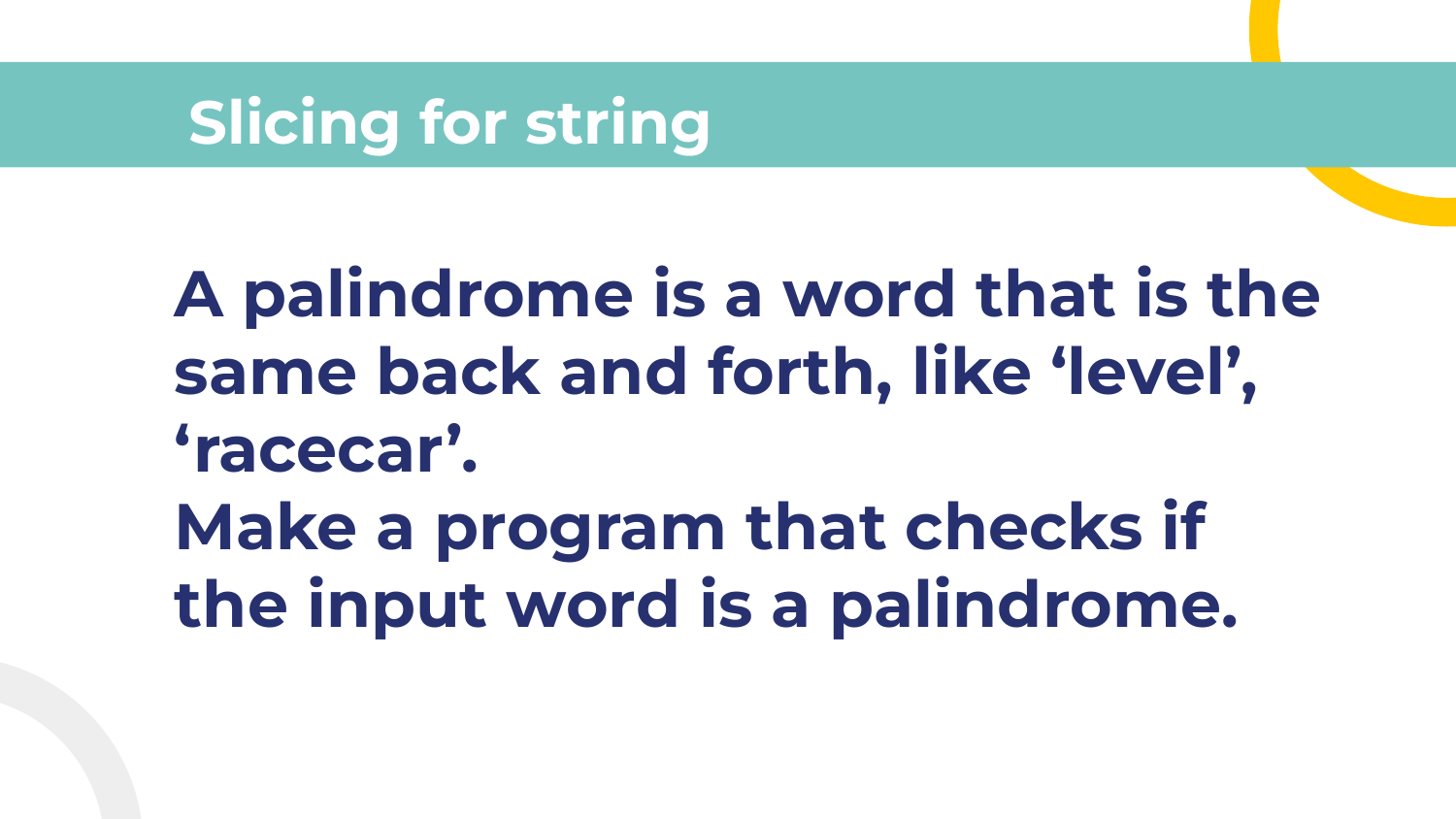

# Slicing for string
A palindrome is a word that is the same back and forth, like ‘level’, ‘racecar’.
Make a program that checks if the input word is a palindrome.